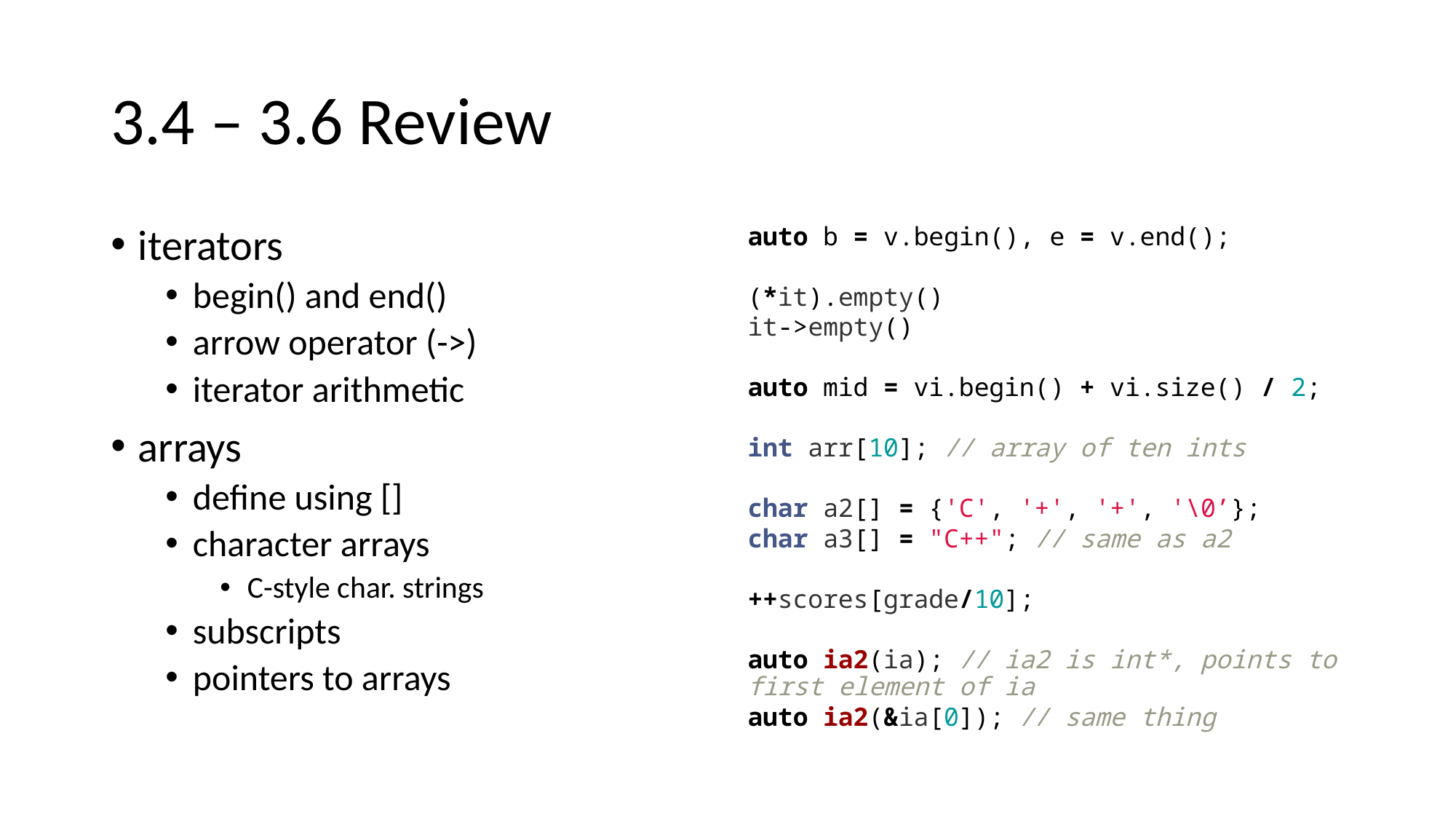

# 3.4 – 3.6 Review
iterators
begin() and end()
arrow operator (->)
iterator arithmetic
arrays
define using []
character arrays
C-style char. strings
subscripts
pointers to arrays

auto b = v.begin(), e = v.end();

(*it).empty()
it->empty()

auto mid = vi.begin() + vi.size() / 2;

int arr[10]; // array of ten ints

char a2[] = {'C', '+', '+', '\0’};
char a3[] = "C++"; // same as a2

++scores[grade/10];

auto ia2(ia); // ia2 is int*, points to 	first element of ia
auto ia2(&ia[0]); // same thing